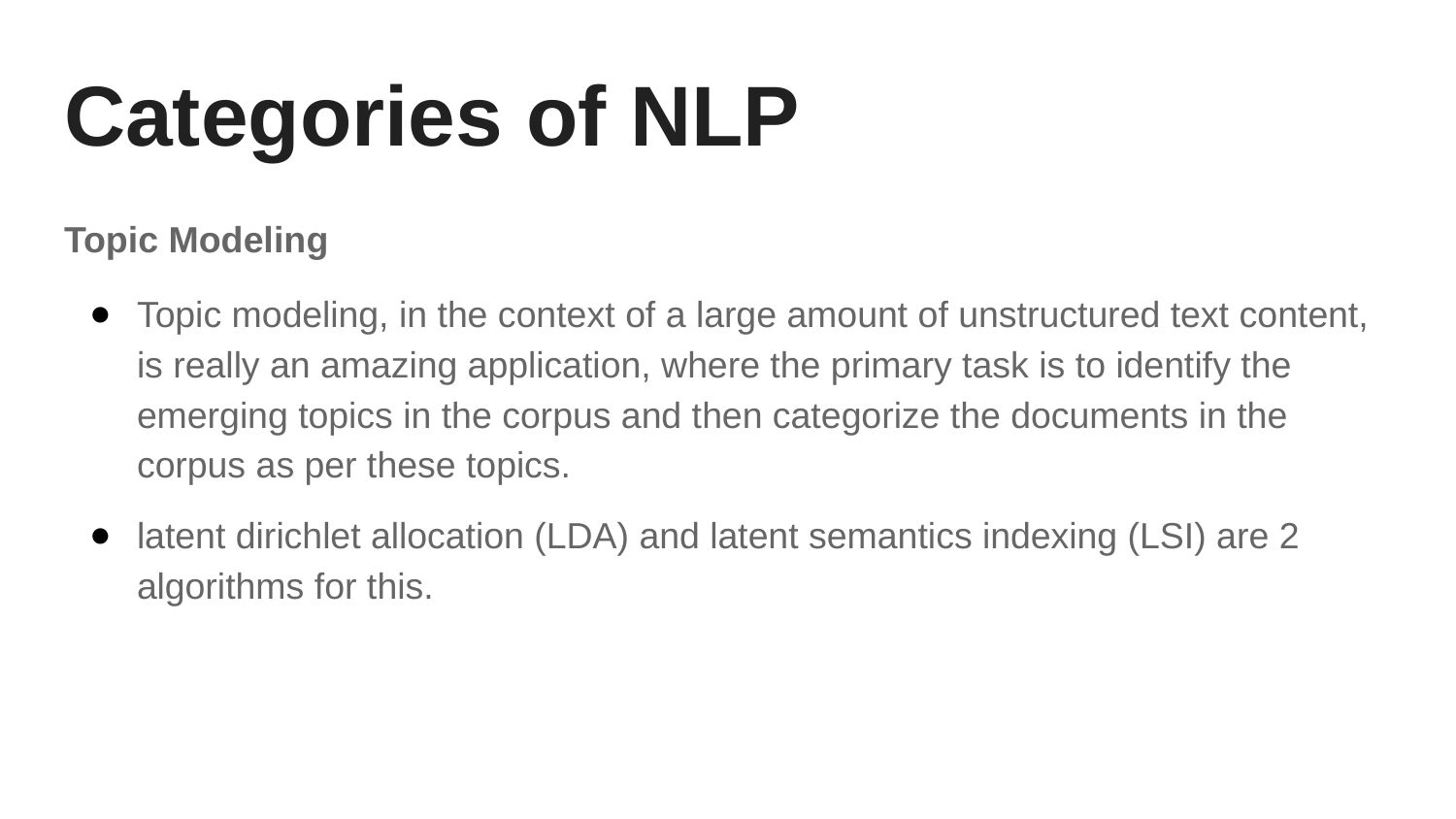

# Categories of NLP
Topic Modeling
Topic modeling, in the context of a large amount of unstructured text content, is really an amazing application, where the primary task is to identify the emerging topics in the corpus and then categorize the documents in the corpus as per these topics.
latent dirichlet allocation (LDA) and latent semantics indexing (LSI) are 2 algorithms for this.